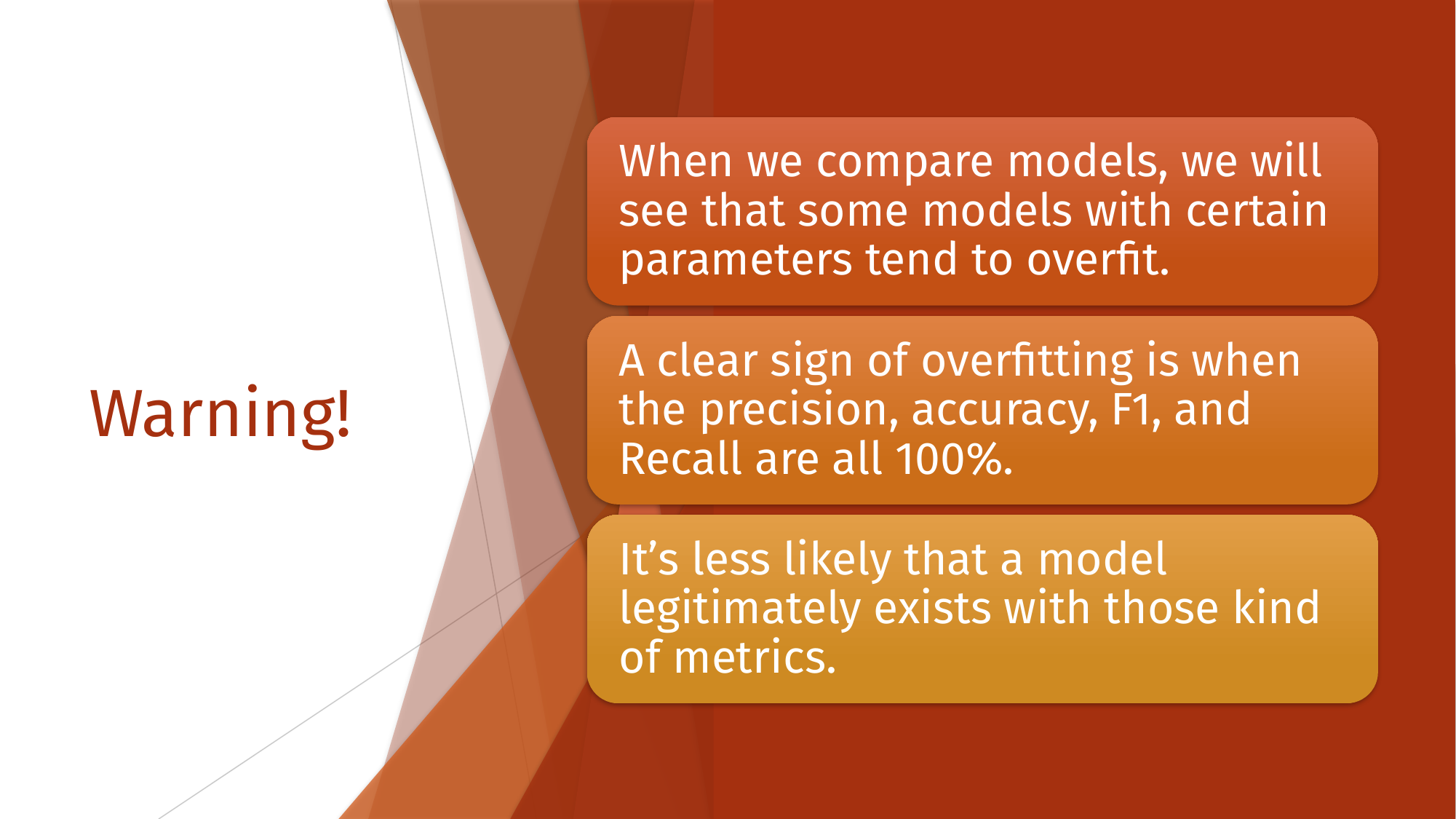

When we compare models, we will see that some models with certain parameters tend to overfit.
A clear sign of overfitting is when the precision, accuracy, F1, and Recall are all 100%.
It’s less likely that a model legitimately exists with those kind of metrics.
# Warning!